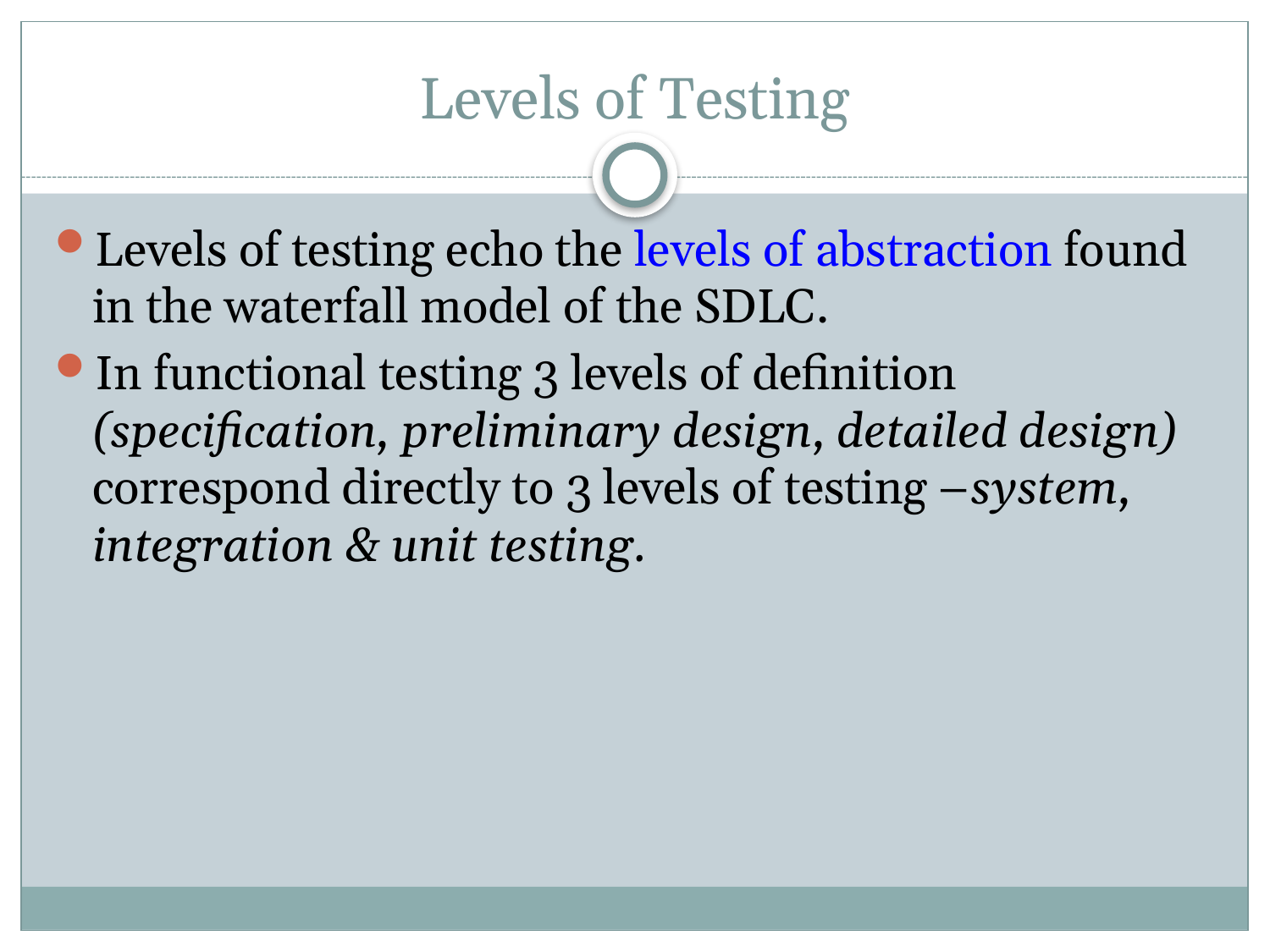

# Levels of Testing
Levels of testing echo the levels of abstraction found in the waterfall model of the SDLC.
In functional testing 3 levels of definition (specification, preliminary design, detailed design) correspond directly to 3 levels of testing –system, integration & unit testing.